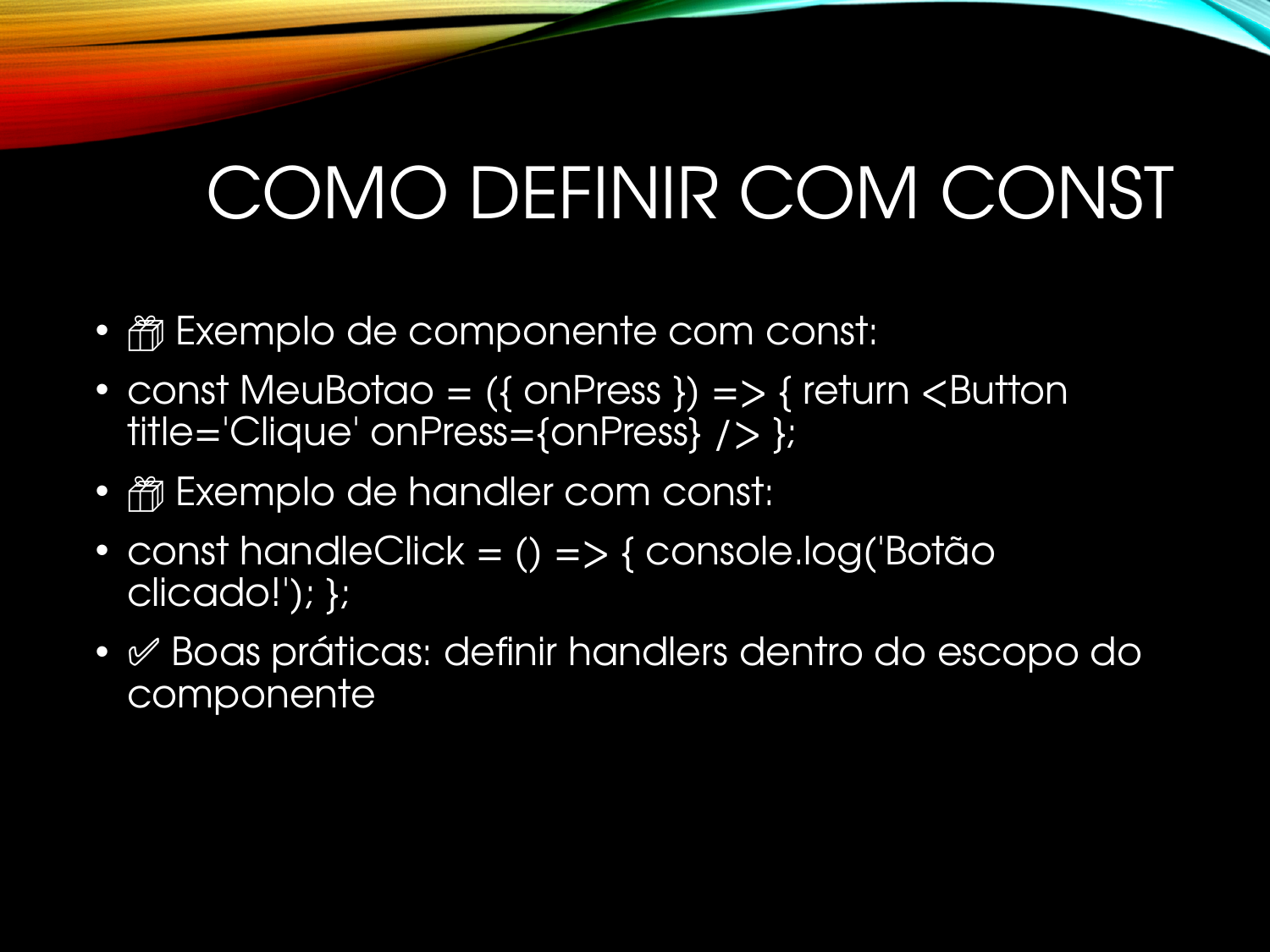

# Como definir com const
📦 Exemplo de componente com const:
const MeuBotao = ({ onPress }) => { return <Button title='Clique' onPress={onPress} /> };
📦 Exemplo de handler com const:
const handleClick = () => { console.log('Botão clicado!'); };
✅ Boas práticas: definir handlers dentro do escopo do componente